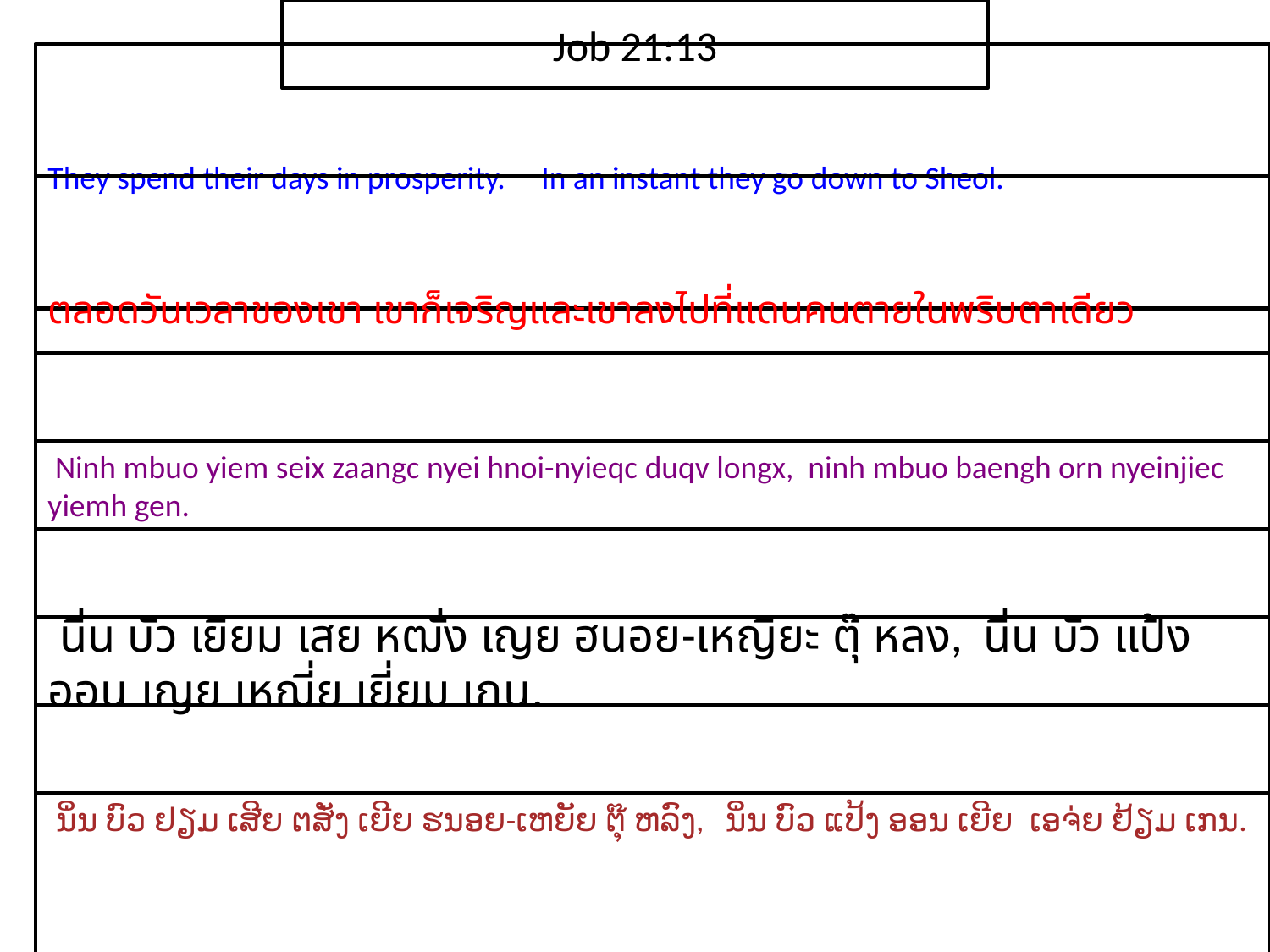

Job 21:13
They spend their days in prosperity.     In an instant they go down to Sheol.
ตลอด​วัน​เวลา​ของ​เขา เขา​ก็​เจริญและ​เขา​ลง​ไป​ที่​แดน​คน​ตาย​ใน​พริบตาเดียว
 Ninh mbuo yiem seix zaangc nyei hnoi-nyieqc duqv longx,  ninh mbuo baengh orn nyeinjiec yiemh gen.
 นิ่น บัว เยียม เสย หฒั่ง เญย ฮนอย-เหญียะ ตุ๊ หลง,  นิ่น บัว แป้ง ออน เญย เหฌี่ย เยี่ยม เกน.
 ນິ່ນ ບົວ ຢຽມ ເສີຍ ຕສັ່ງ ເຍີຍ ຮນອຍ-ເຫຍັຍ ຕຸ໊ ຫລົງ,   ນິ່ນ ບົວ ແປ້ງ ອອນ ເຍີຍ  ເອຈ່ຍ ຢ້ຽມ ເກນ.